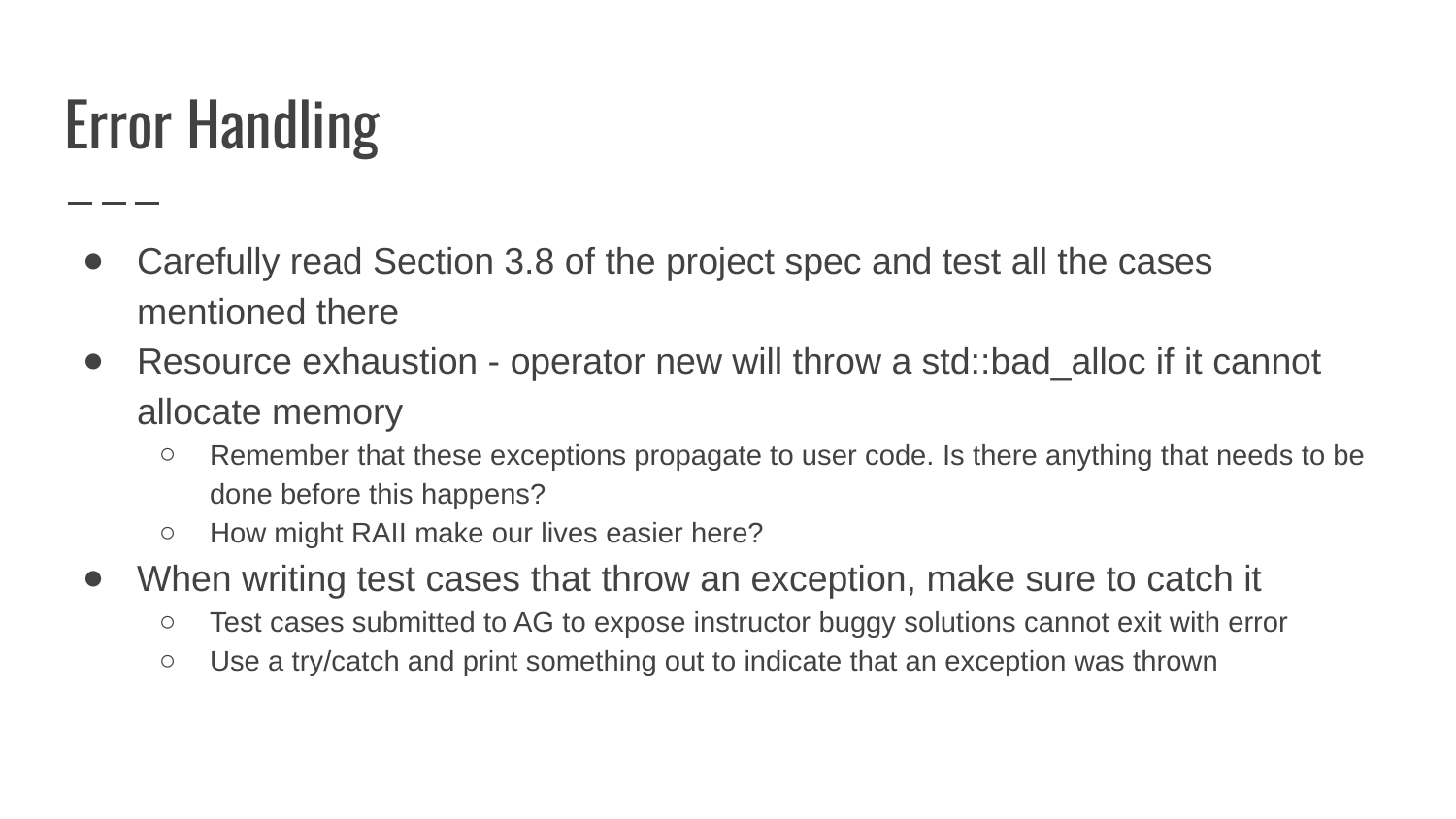

# Error Handling
Carefully read Section 3.8 of the project spec and test all the cases mentioned there
Resource exhaustion - operator new will throw a std::bad_alloc if it cannot allocate memory
Remember that these exceptions propagate to user code. Is there anything that needs to be done before this happens?
How might RAII make our lives easier here?
When writing test cases that throw an exception, make sure to catch it
Test cases submitted to AG to expose instructor buggy solutions cannot exit with error
Use a try/catch and print something out to indicate that an exception was thrown